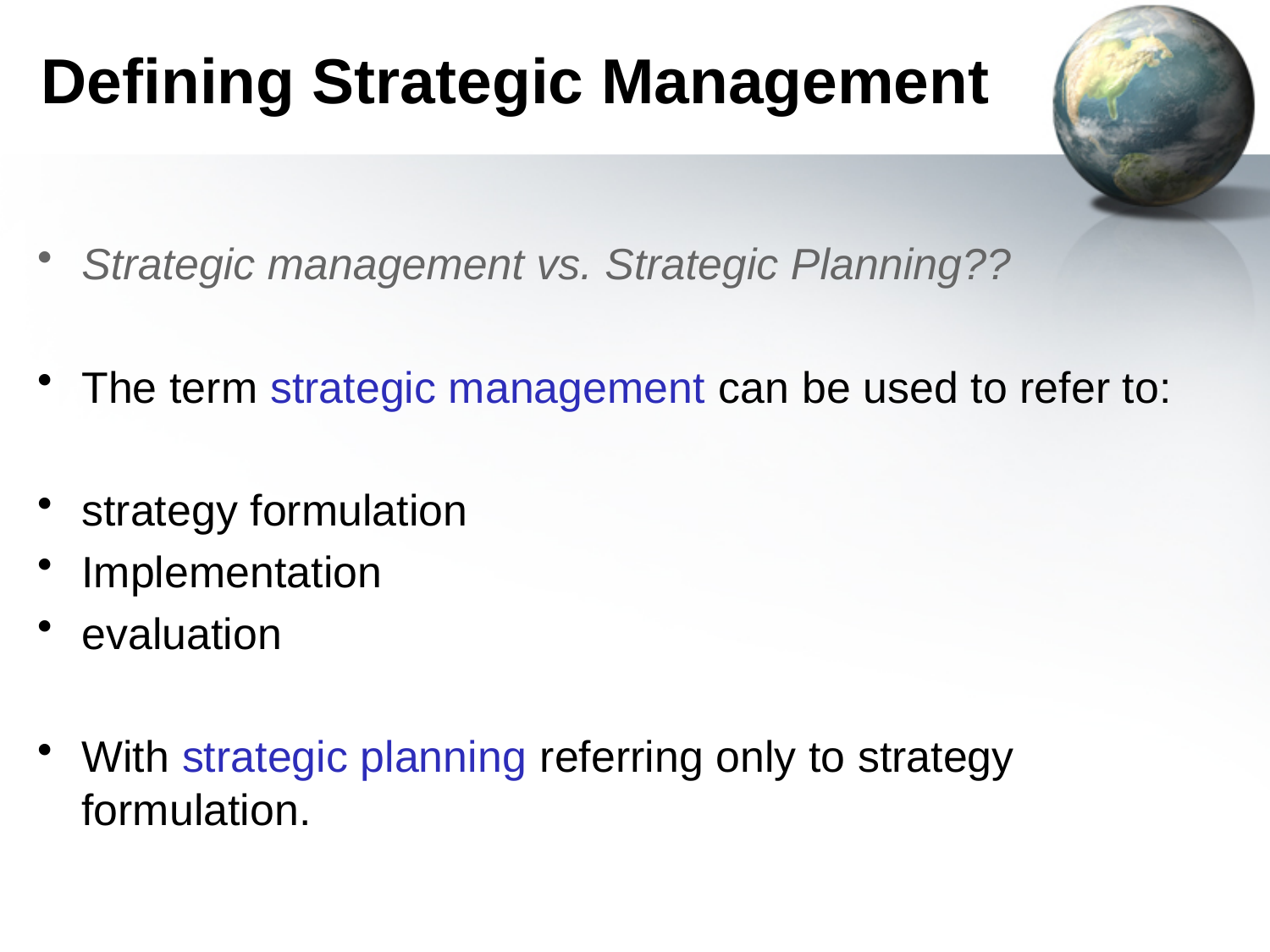

# Defining Strategic Management
Strategic management vs. Strategic Planning??

The term strategic management can be used to refer to:

strategy formulation
Implementation
evaluation

With strategic planning referring only to strategy formulation.